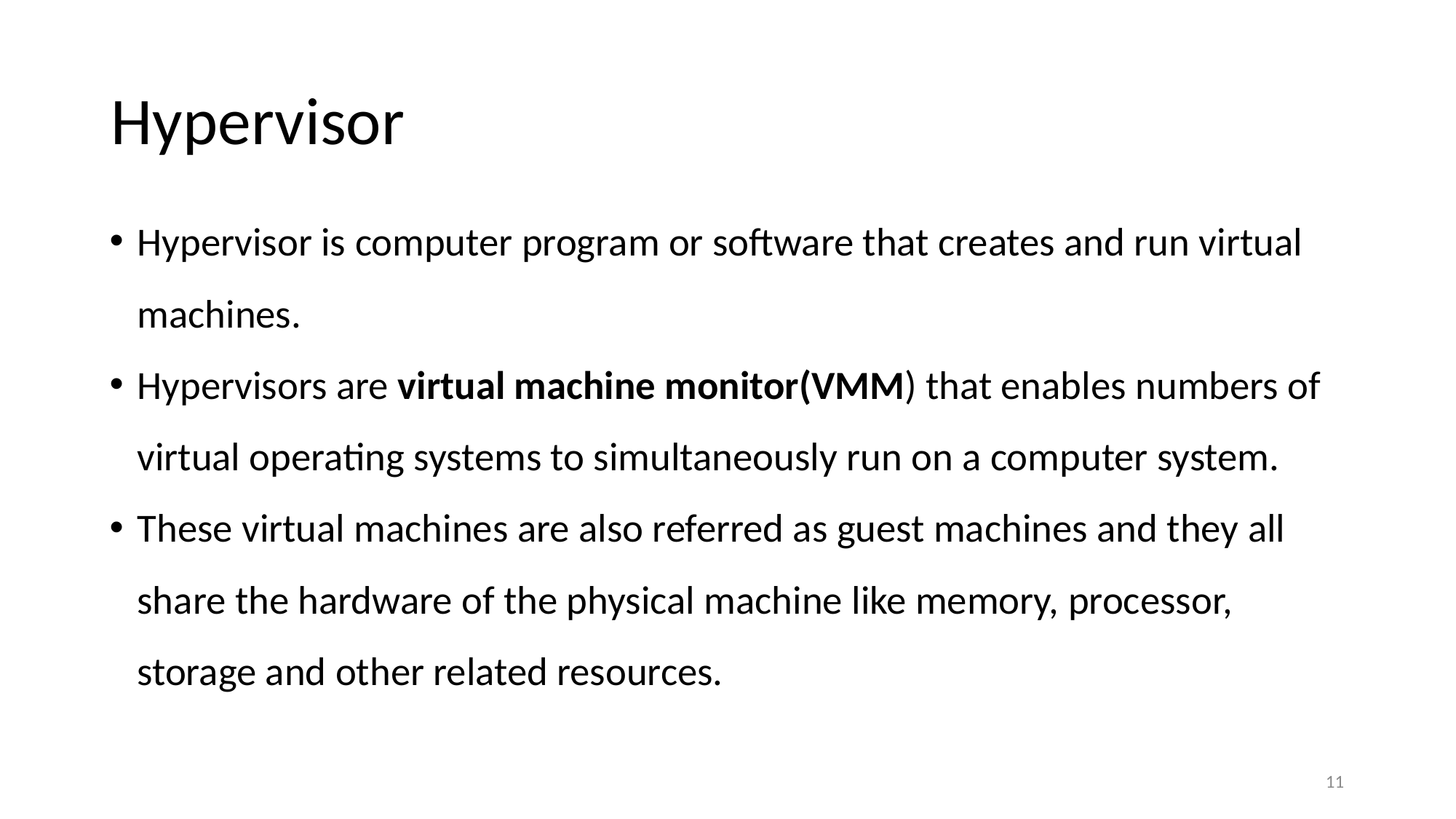

# Hypervisor
Hypervisor is computer program or software that creates and run virtual machines.
Hypervisors are virtual machine monitor(VMM) that enables numbers of virtual operating systems to simultaneously run on a computer system.
These virtual machines are also referred as guest machines and they all share the hardware of the physical machine like memory, processor, storage and other related resources.
11